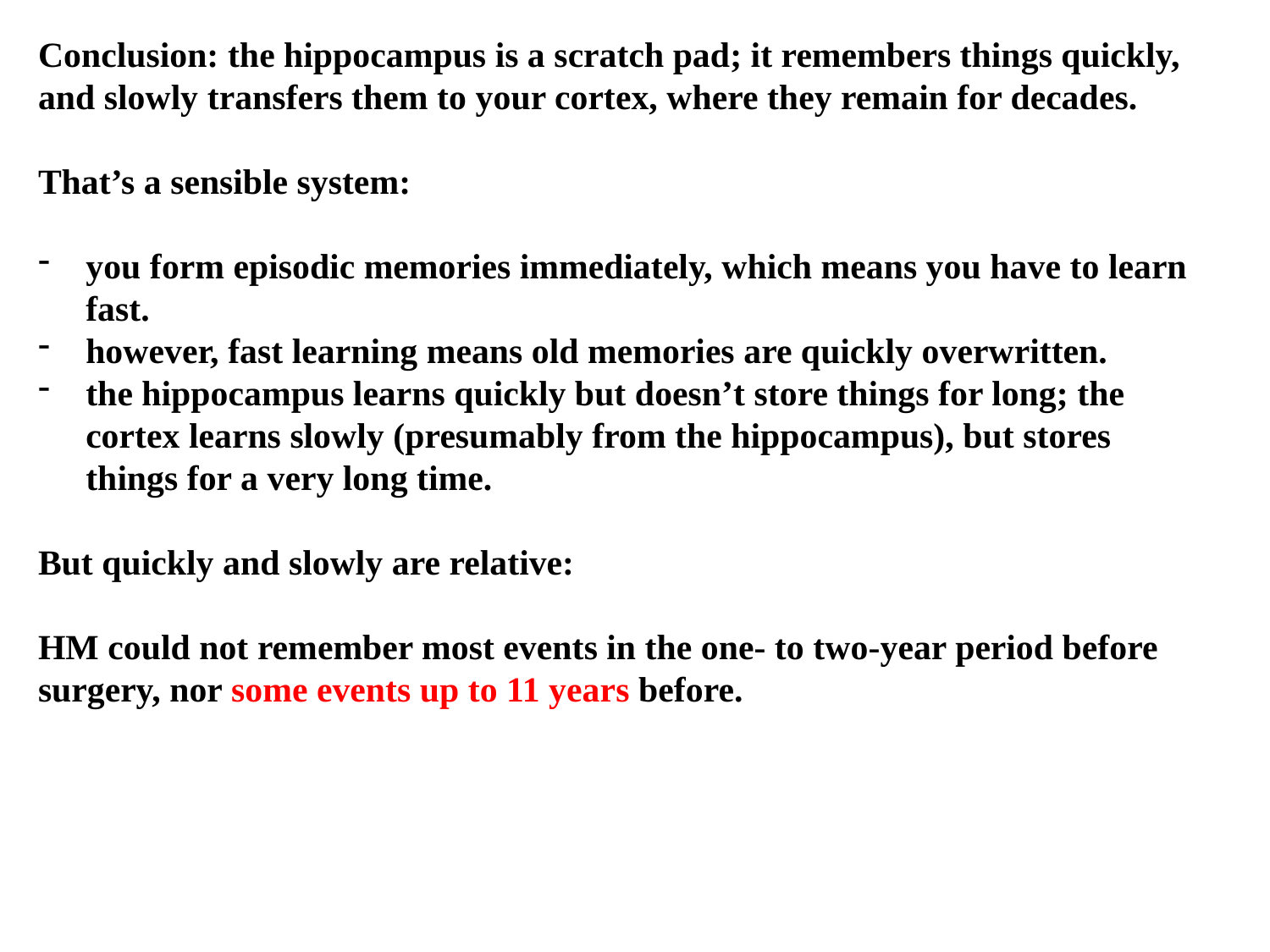

Conclusion: the hippocampus is a scratch pad; it remembers things quickly, and slowly transfers them to your cortex, where they remain for decades.

That’s a sensible system:

you form episodic memories immediately, which means you have to learn fast.
however, fast learning means old memories are quickly overwritten.
the hippocampus learns quickly but doesn’t store things for long; the cortex learns slowly (presumably from the hippocampus), but stores things for a very long time.

But quickly and slowly are relative:

HM could not remember most events in the one- to two-year period before surgery, nor some events up to 11 years before.